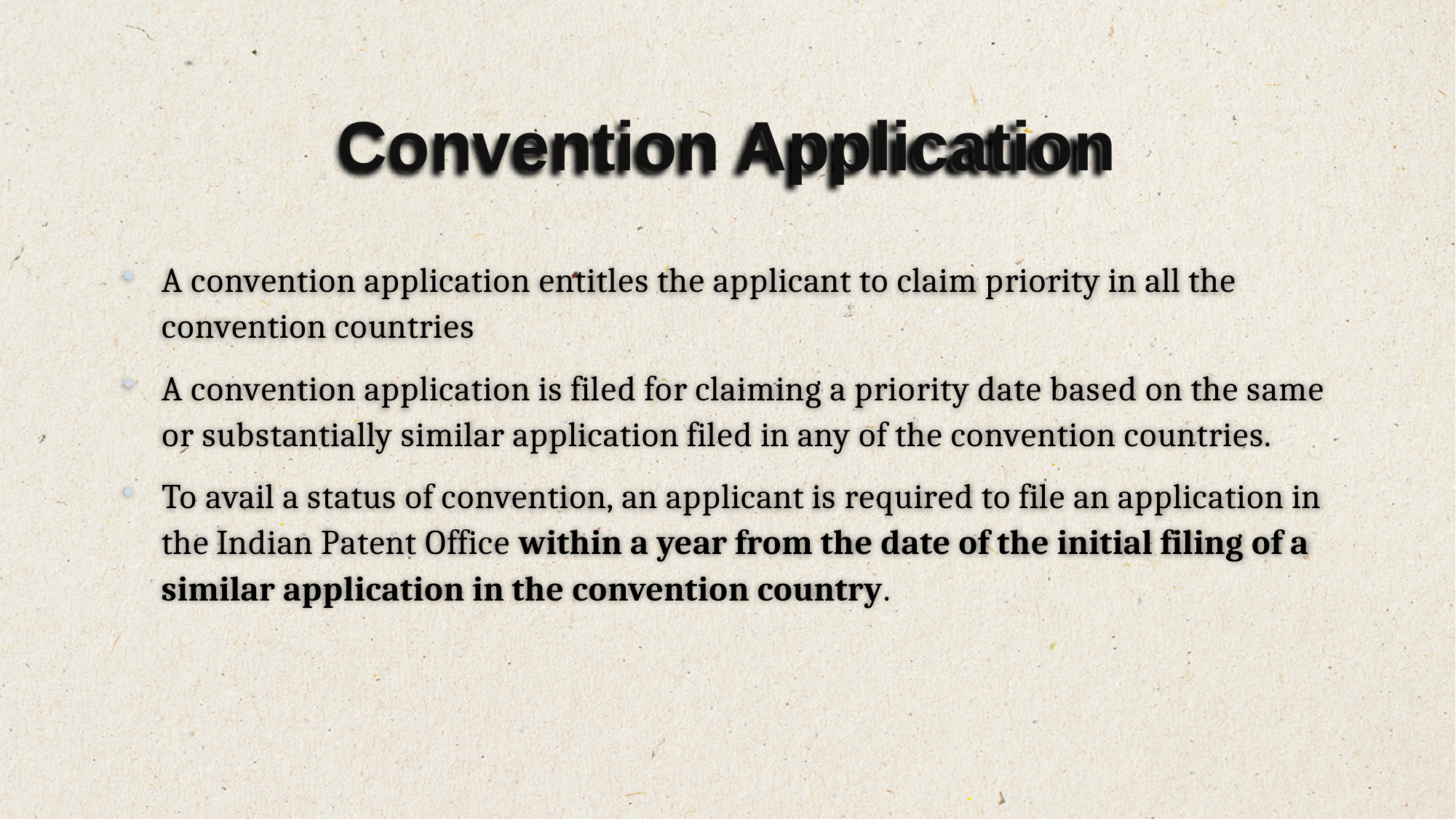

# Convention Application
A convention application entitles the applicant to claim priority in all the convention countries
A convention application is filed for claiming a priority date based on the same or substantially similar application filed in any of the convention countries.
To avail a status of convention, an applicant is required to file an application in the Indian Patent Office within a year from the date of the initial filing of a similar application in the convention country.